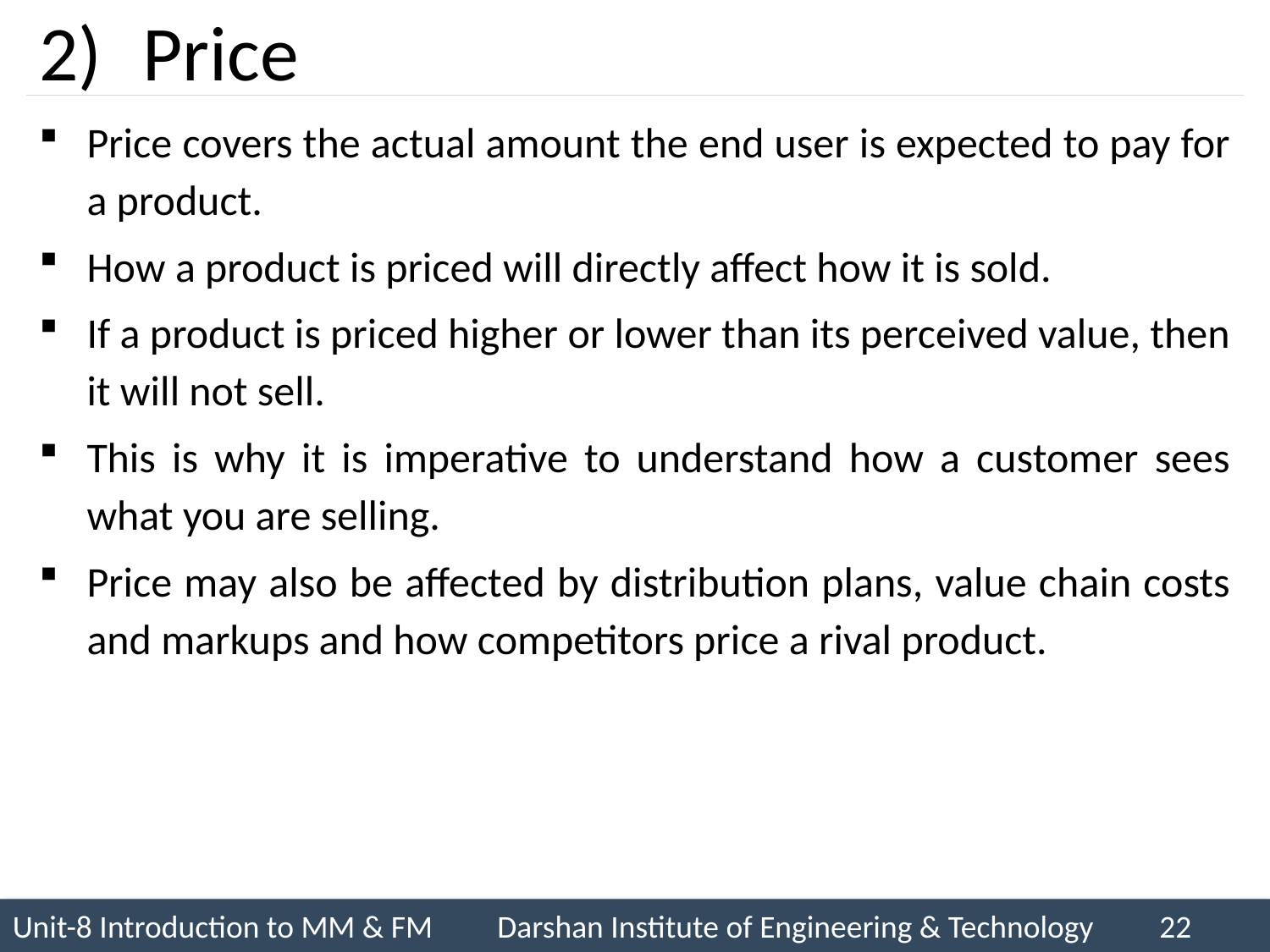

# Price
Price covers the actual amount the end user is expected to pay for a product.
How a product is priced will directly affect how it is sold.
If a product is priced higher or lower than its perceived value, then it will not sell.
This is why it is imperative to understand how a customer sees what you are selling.
Price may also be affected by distribution plans, value chain costs and markups and how competitors price a rival product.